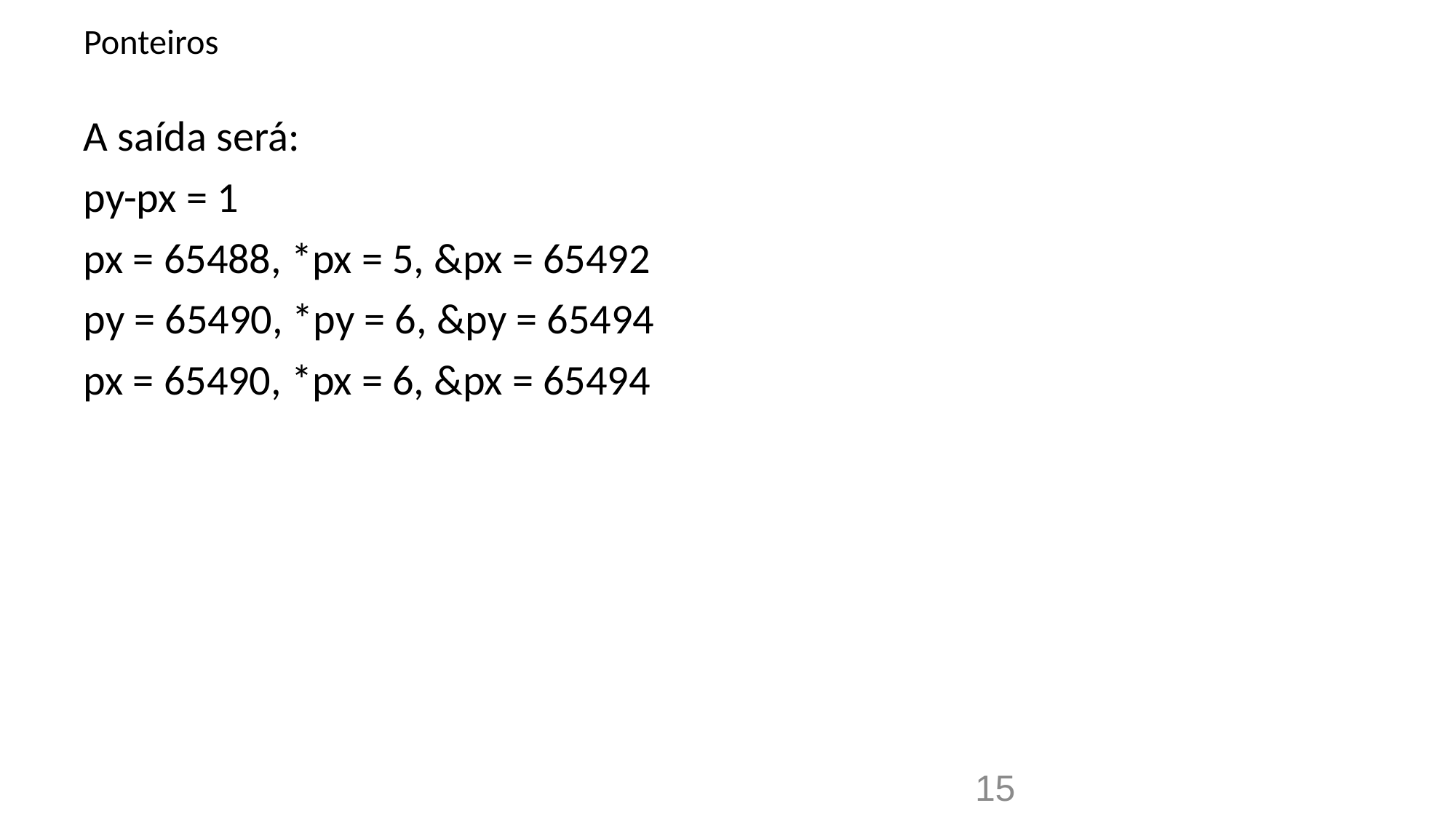

# Ponteiros
A saída será:
py-px = 1
px = 65488, *px = 5, &px = 65492
py = 65490, *py = 6, &py = 65494
px = 65490, *px = 6, &px = 65494
15